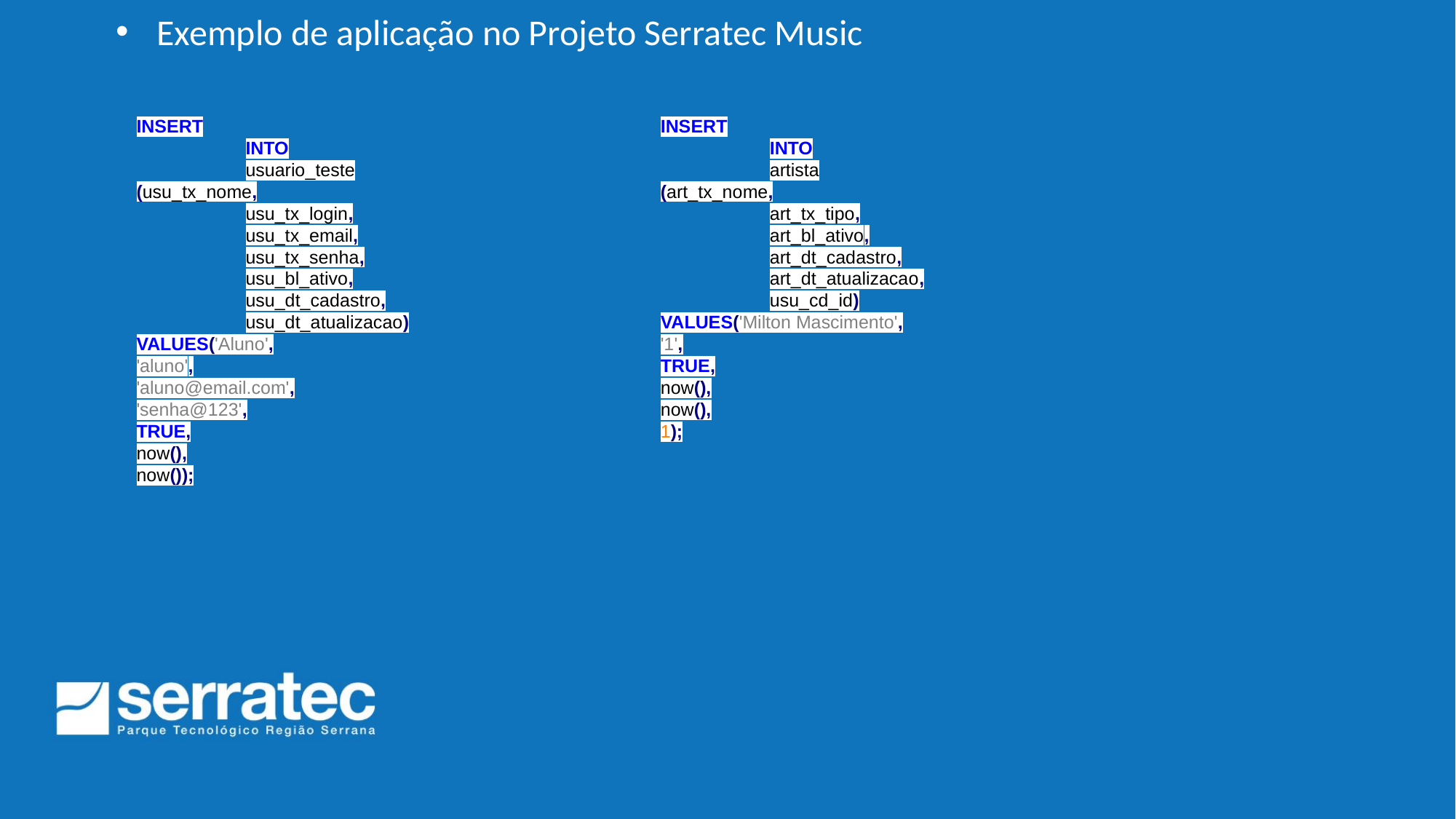

Exemplo de aplicação no Projeto Serratec Music
INSERT
	INTO
	usuario_teste
(usu_tx_nome,
	usu_tx_login,
	usu_tx_email,
	usu_tx_senha,
	usu_bl_ativo,
	usu_dt_cadastro,
	usu_dt_atualizacao)
VALUES('Aluno',
'aluno',
'aluno@email.com',
'senha@123',
TRUE,
now(),
now());
INSERT
	INTO
	artista
(art_tx_nome,
	art_tx_tipo,
	art_bl_ativo,
	art_dt_cadastro,
	art_dt_atualizacao,
	usu_cd_id)
VALUES('Milton Mascimento',
'1',
TRUE,
now(),
now(),
1);